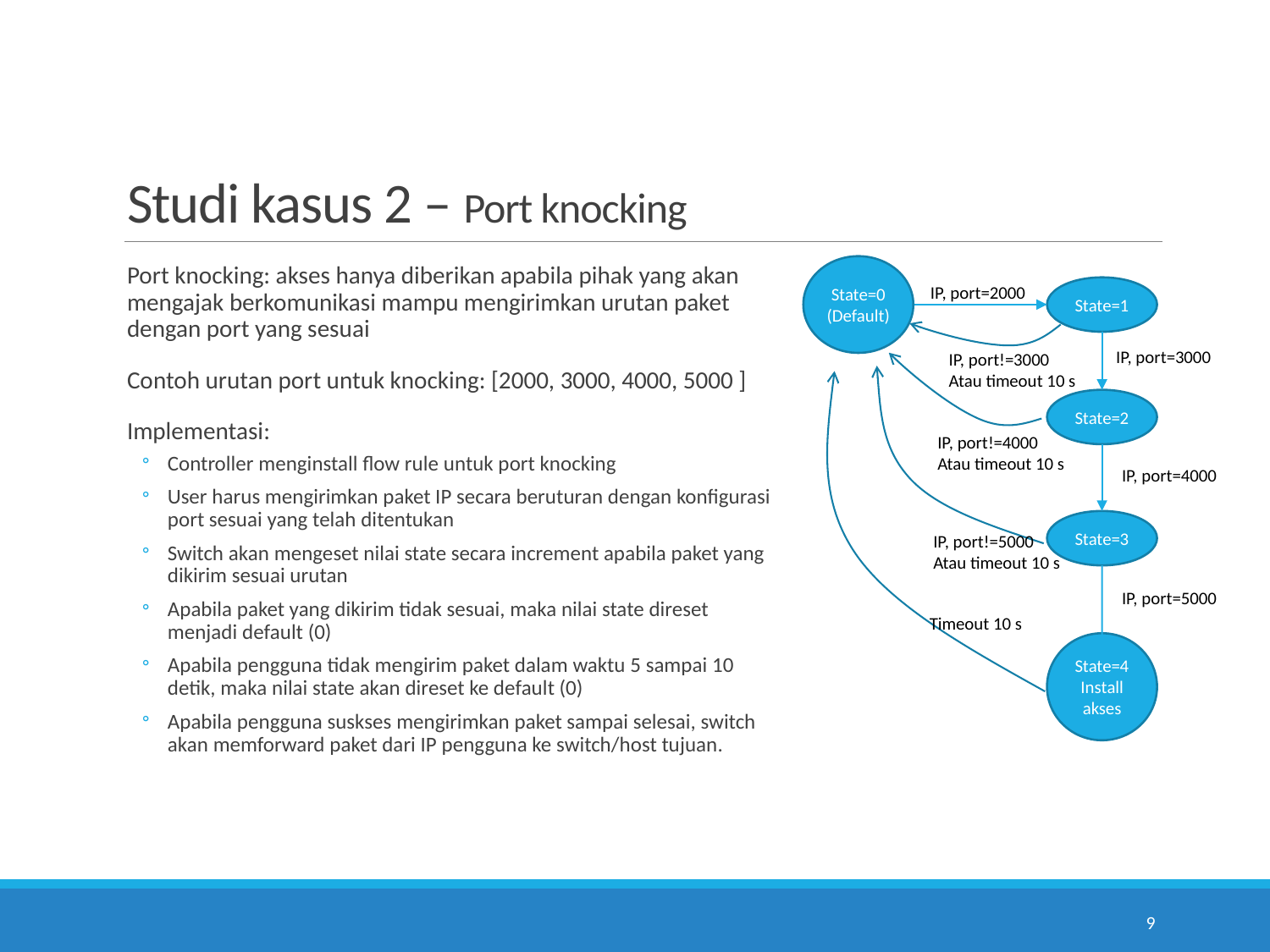

# Studi kasus 2 – Port knocking
Port knocking: akses hanya diberikan apabila pihak yang akan mengajak berkomunikasi mampu mengirimkan urutan paket dengan port yang sesuai
Contoh urutan port untuk knocking: [2000, 3000, 4000, 5000 ]
Implementasi:
Controller menginstall flow rule untuk port knocking
User harus mengirimkan paket IP secara beruturan dengan konfigurasi port sesuai yang telah ditentukan
Switch akan mengeset nilai state secara increment apabila paket yang dikirim sesuai urutan
Apabila paket yang dikirim tidak sesuai, maka nilai state direset menjadi default (0)
Apabila pengguna tidak mengirim paket dalam waktu 5 sampai 10 detik, maka nilai state akan direset ke default (0)
Apabila pengguna suskses mengirimkan paket sampai selesai, switch akan memforward paket dari IP pengguna ke switch/host tujuan.

State=0
(Default)
IP, port=2000
State=1

IP, port=3000
IP, port!=3000
Atau timeout 10 s

State=2
IP, port!=4000
Atau timeout 10 s
IP, port=4000
State=3
IP, port!=5000
Atau timeout 10 s
IP, port=5000
Timeout 10 s
State=4
Install akses
9